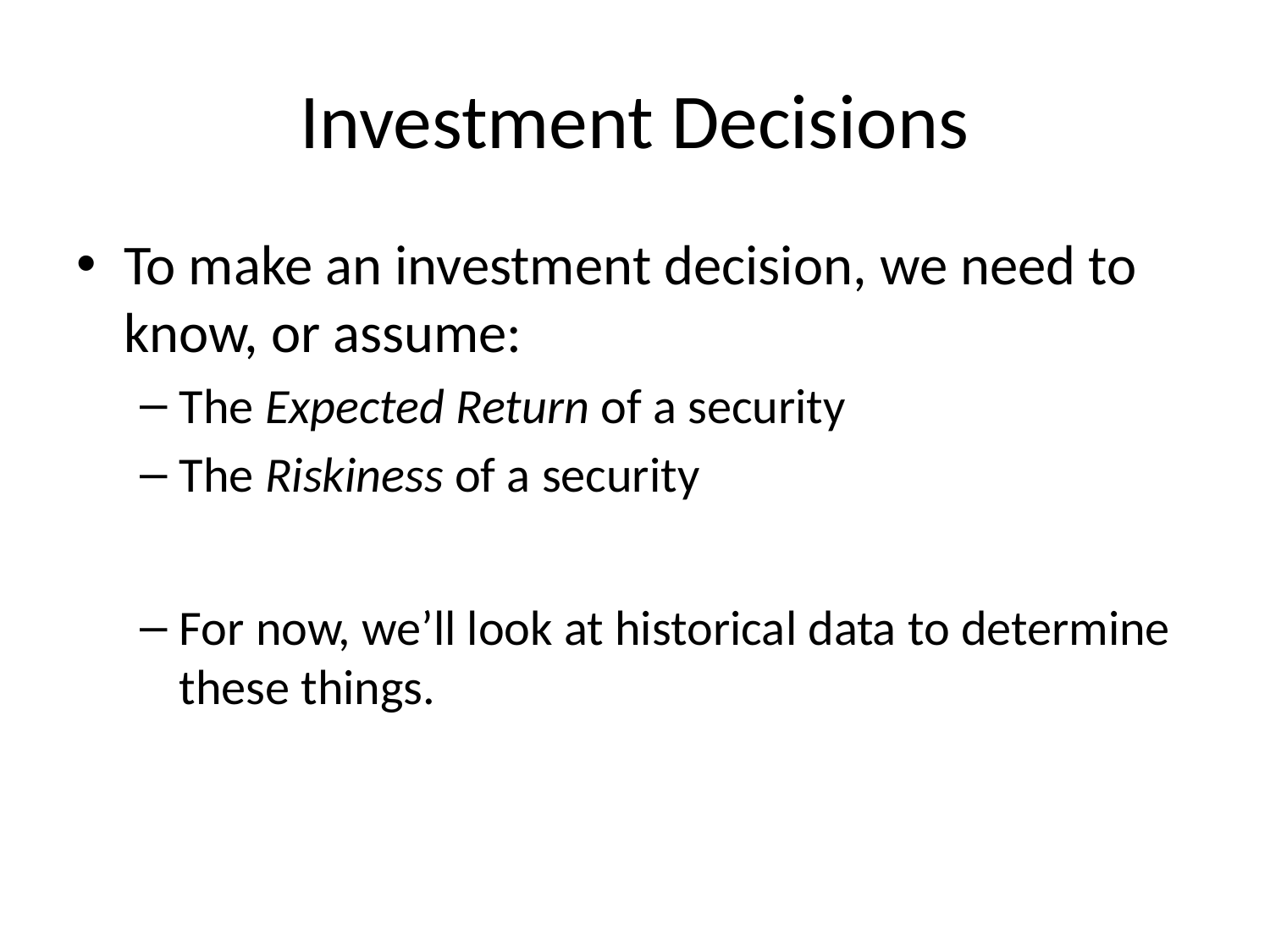

# Investment Decisions
To make an investment decision, we need to know, or assume:
The Expected Return of a security
The Riskiness of a security

For now, we’ll look at historical data to determine these things.